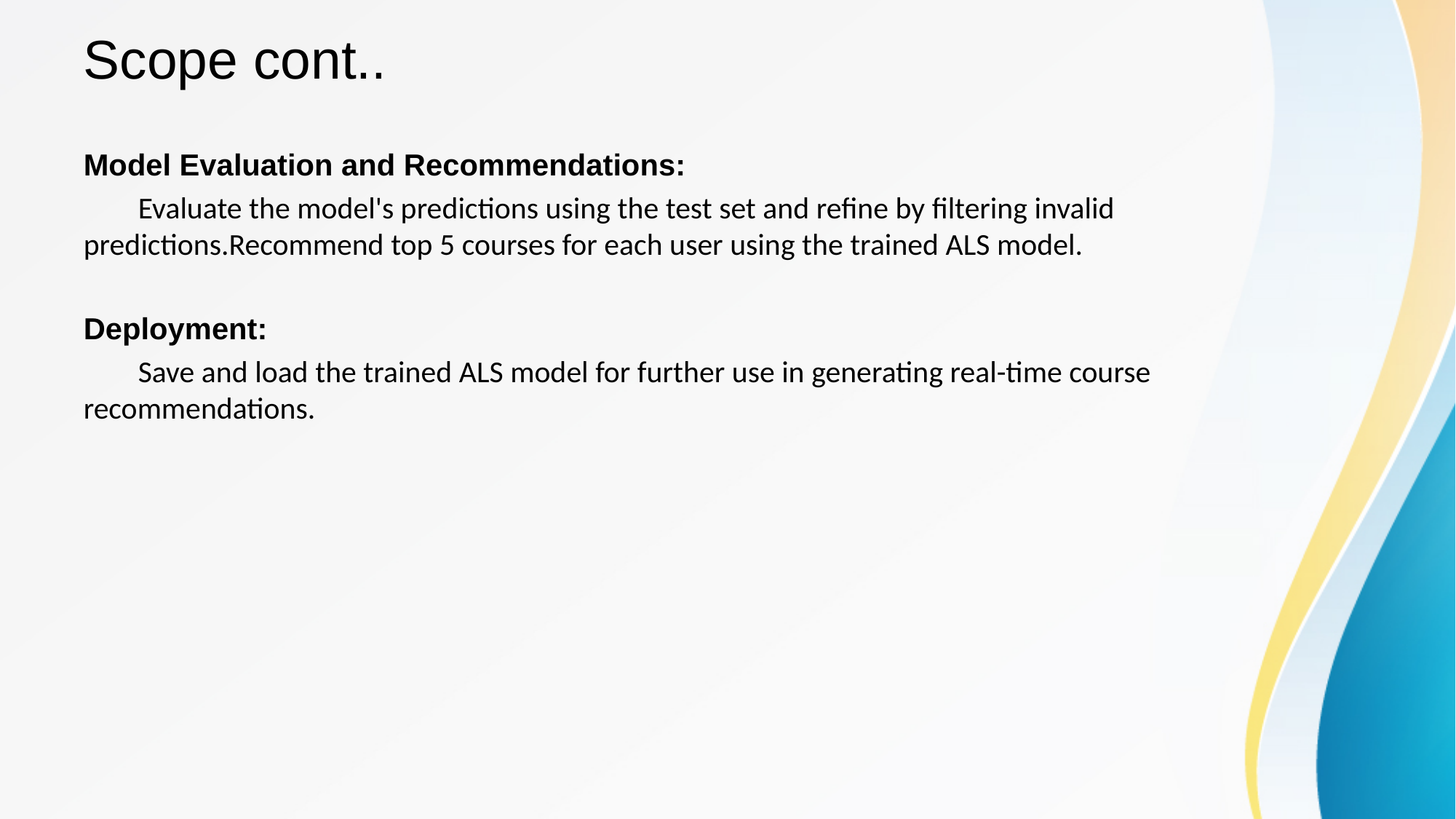

# Scope cont..
Model Evaluation and Recommendations:
Evaluate the model's predictions using the test set and refine by filtering invalid predictions.Recommend top 5 courses for each user using the trained ALS model.

Deployment:
Save and load the trained ALS model for further use in generating real-time course recommendations.